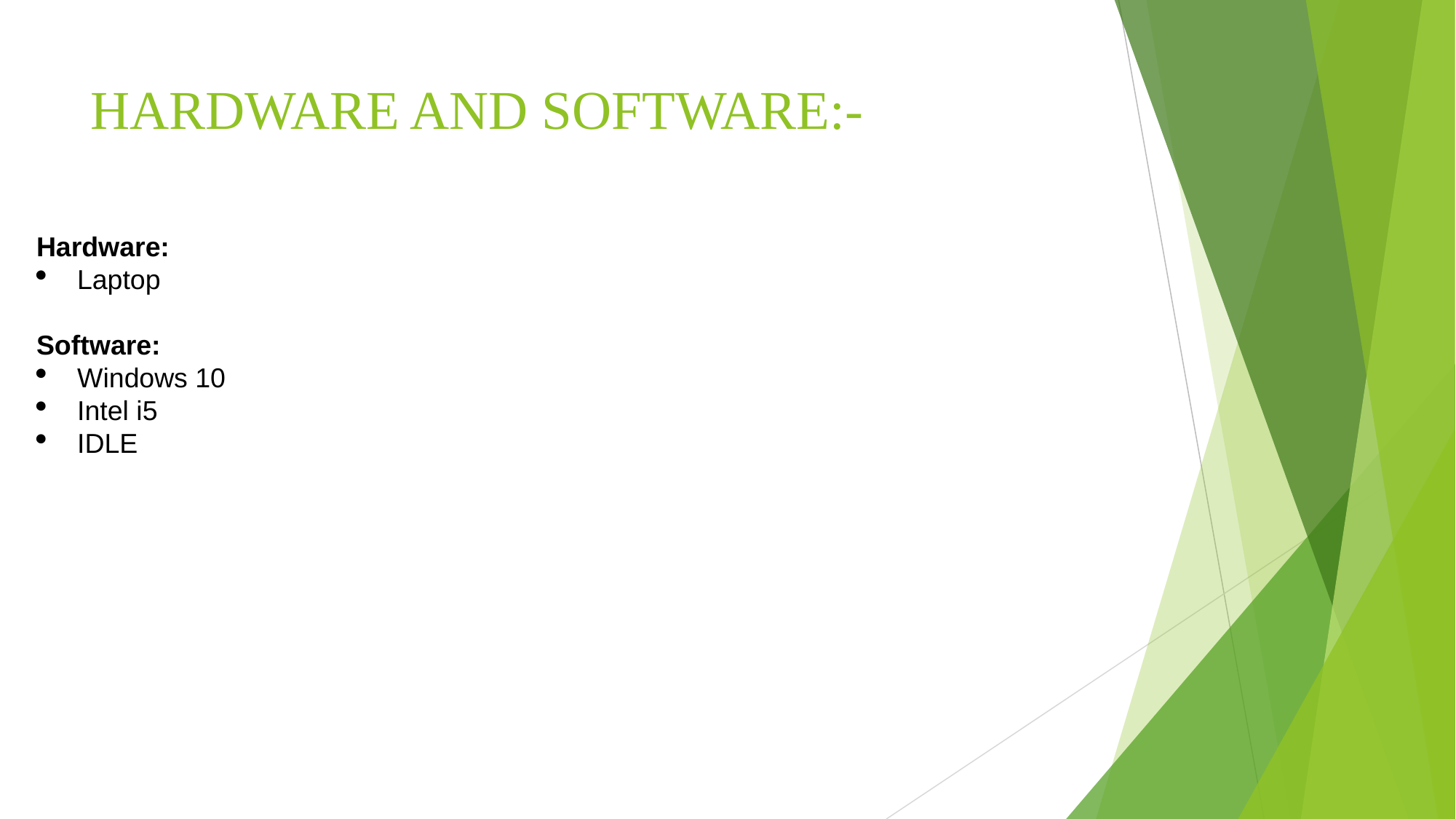

# HARDWARE AND SOFTWARE:-

Hardware:
Laptop

Software:
Windows 10
Intel i5
IDLE